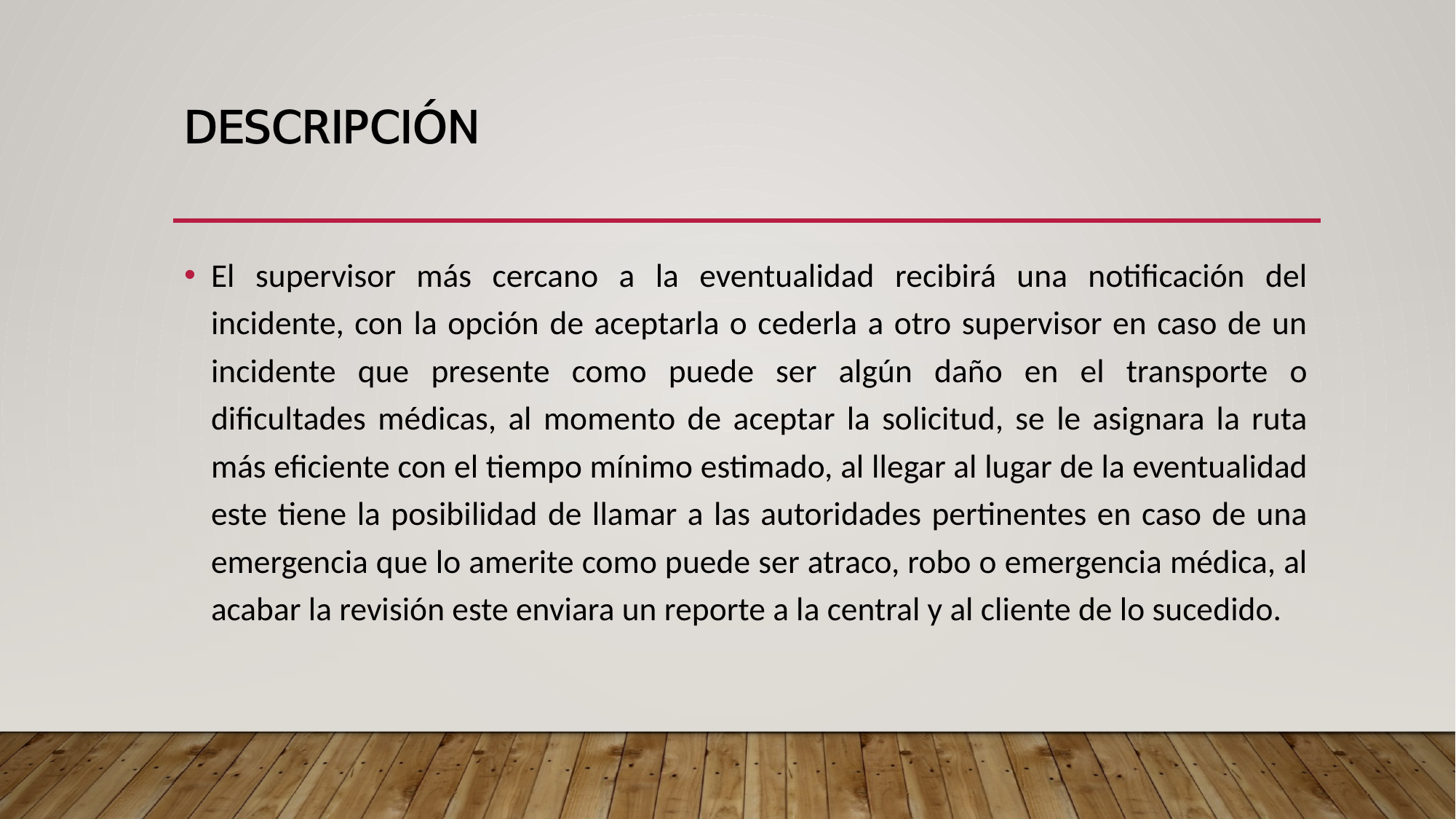

# Descripción
El supervisor más cercano a la eventualidad recibirá una notificación del incidente, con la opción de aceptarla o cederla a otro supervisor en caso de un incidente que presente como puede ser algún daño en el transporte o dificultades médicas, al momento de aceptar la solicitud, se le asignara la ruta más eficiente con el tiempo mínimo estimado, al llegar al lugar de la eventualidad este tiene la posibilidad de llamar a las autoridades pertinentes en caso de una emergencia que lo amerite como puede ser atraco, robo o emergencia médica, al acabar la revisión este enviara un reporte a la central y al cliente de lo sucedido.